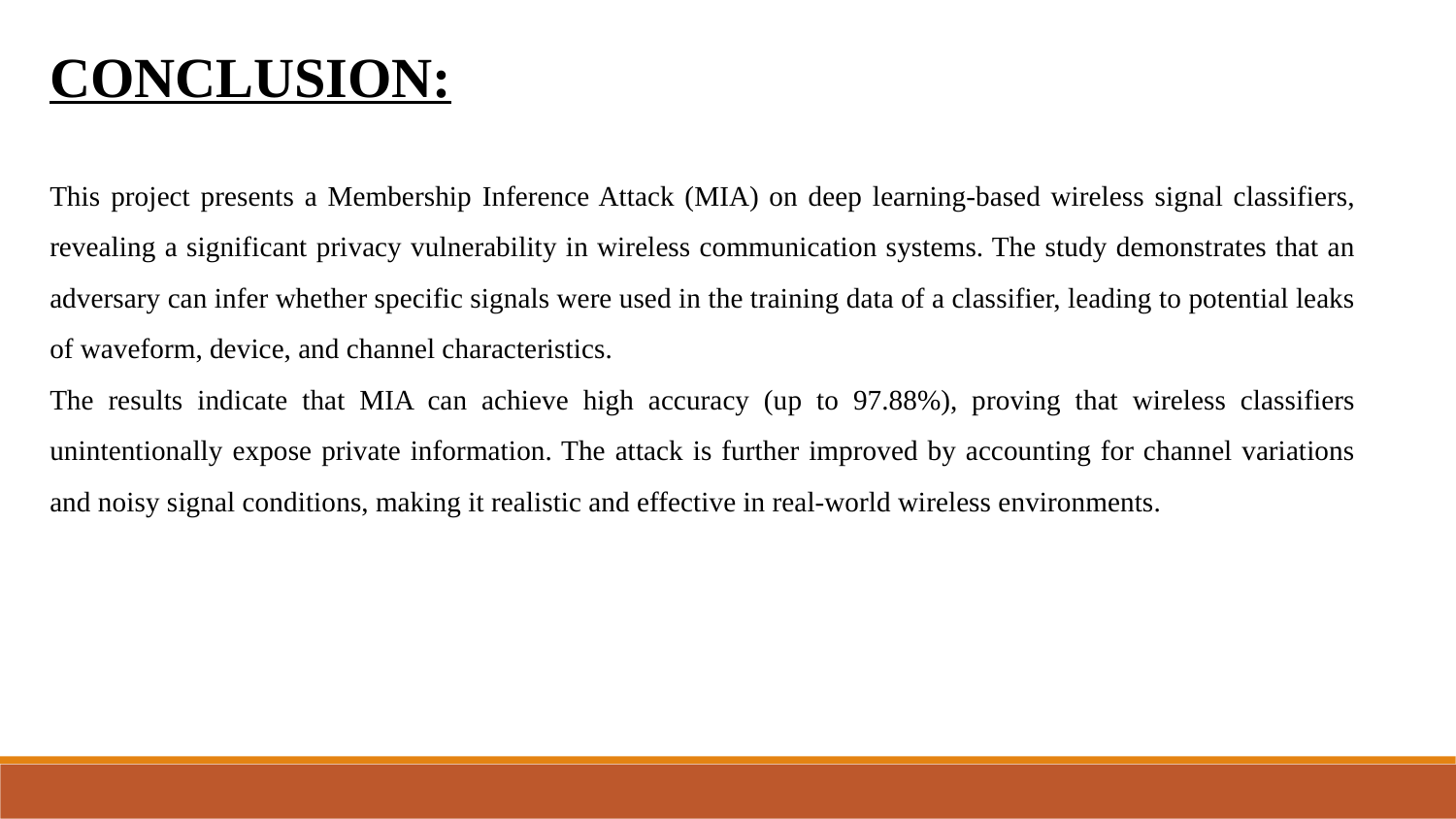

CONCLUSION:
This project presents a Membership Inference Attack (MIA) on deep learning-based wireless signal classifiers, revealing a significant privacy vulnerability in wireless communication systems. The study demonstrates that an adversary can infer whether specific signals were used in the training data of a classifier, leading to potential leaks of waveform, device, and channel characteristics.
The results indicate that MIA can achieve high accuracy (up to 97.88%), proving that wireless classifiers unintentionally expose private information. The attack is further improved by accounting for channel variations and noisy signal conditions, making it realistic and effective in real-world wireless environments.